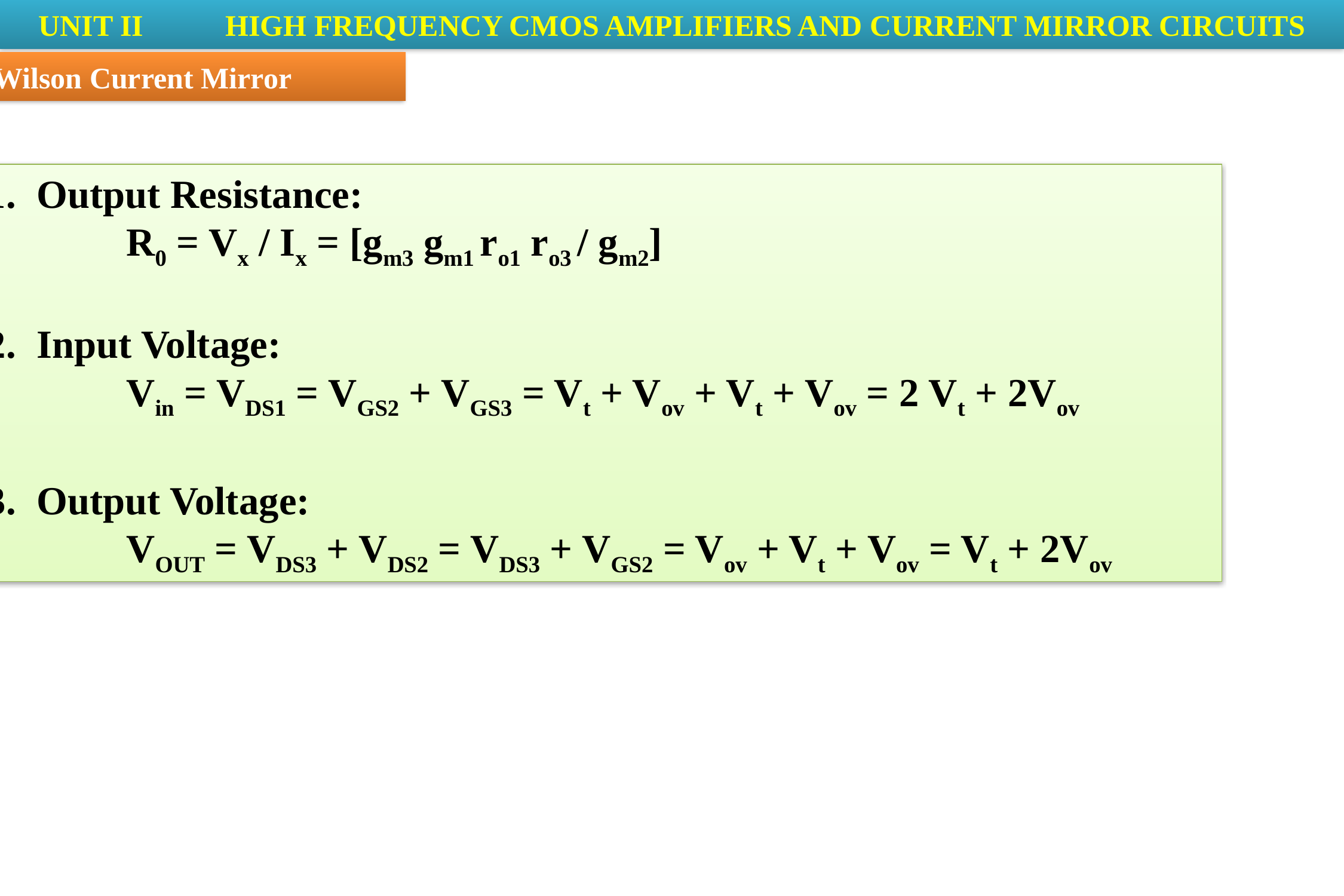

UNIT II	 HIGH FREQUENCY CMOS AMPLIFIERS AND CURRENT MIRROR CIRCUITS
3. Wilson Current Mirror
Output Resistance:
		R0 = Vx / Ix = [gm3 gm1 ro1 ro3 / gm2]

Input Voltage:
		Vin = VDS1 = VGS2 + VGS3 = Vt + Vov + Vt + Vov = 2 Vt + 2Vov

Output Voltage:
		VOUT = VDS3 + VDS2 = VDS3 + VGS2 = Vov + Vt + Vov = Vt + 2Vov